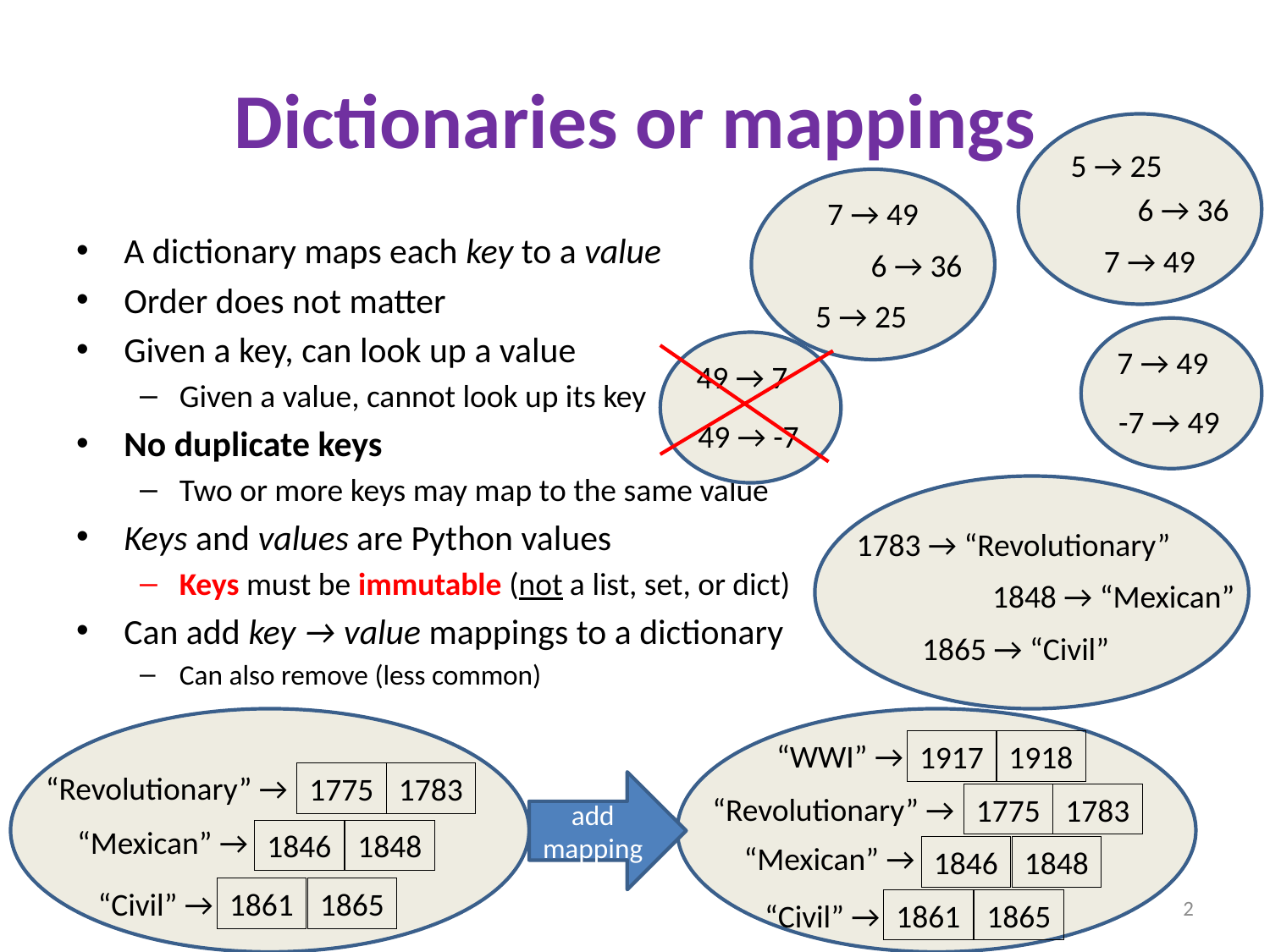

# Dictionaries or mappings

5 → 25
6 → 36
7 → 49

7 → 49
6 → 36
5 → 25
A dictionary maps each key to a value
Order does not matter
Given a key, can look up a value
Given a value, cannot look up its key
No duplicate keys
Two or more keys may map to the same value
Keys and values are Python values
Keys must be immutable (not a list, set, or dict)
Can add key → value mappings to a dictionary
Can also remove (less common)

7 → 49
-7 → 49

49 → 7
49 → -7

1783 → “Revolutionary”
1848 → “Mexican”
1865 → “Civil”

“Revolutionary” →
1775
1783
“Mexican” →
1846
1848
“Civil” →
1861
1865

“WWI” →
1917
1918
“Revolutionary” →
1775
1783
“Mexican” →
1846
1848
“Civil” →
1861
1865
add mapping
2